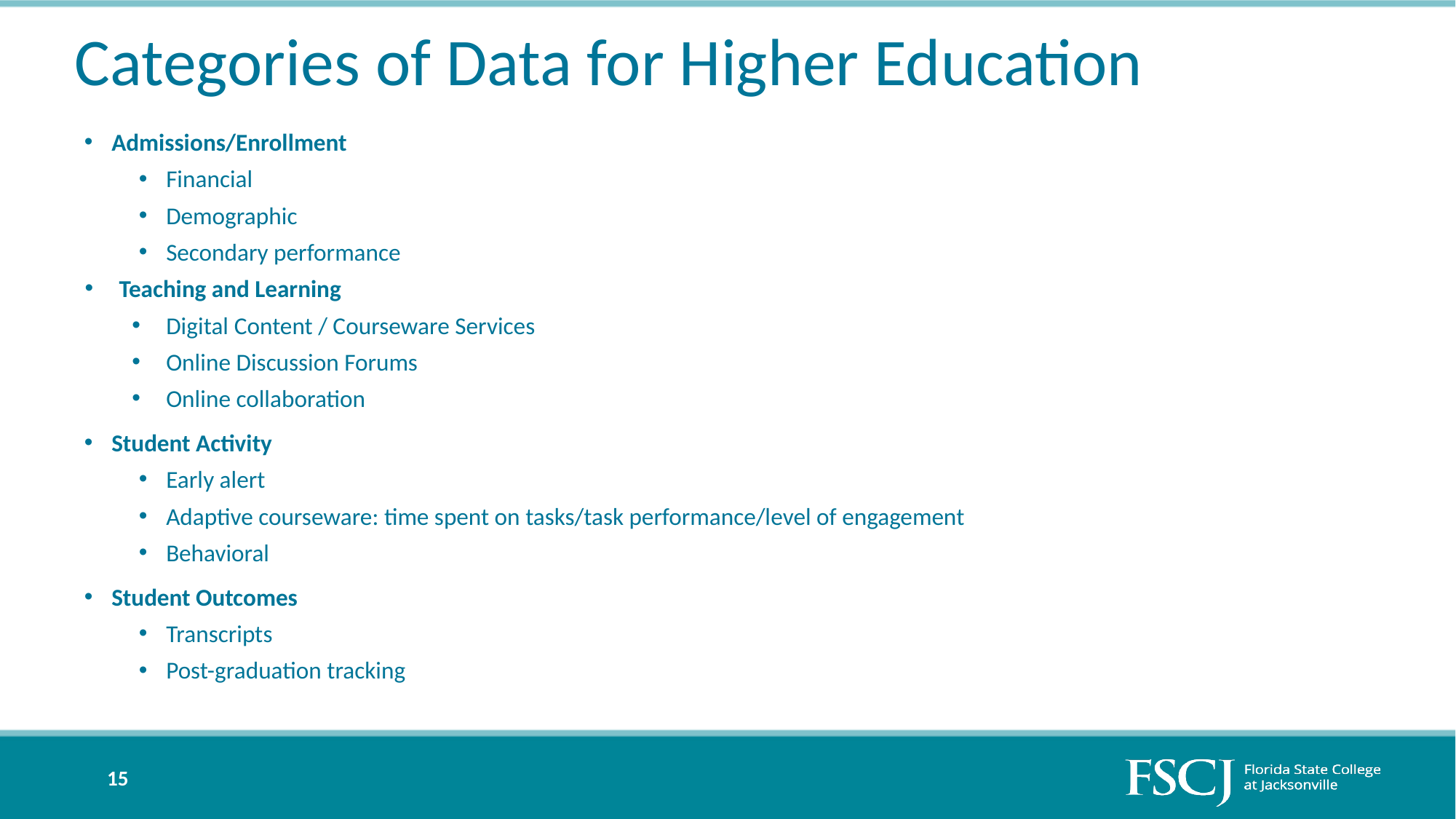

# Categories of Data for Higher Education
Admissions/Enrollment
Financial
Demographic
Secondary performance
Teaching and Learning
Digital Content / Courseware Services
Online Discussion Forums
Online collaboration
Student Activity
Early alert
Adaptive courseware: time spent on tasks/task performance/level of engagement
Behavioral
Student Outcomes
Transcripts
Post-graduation tracking